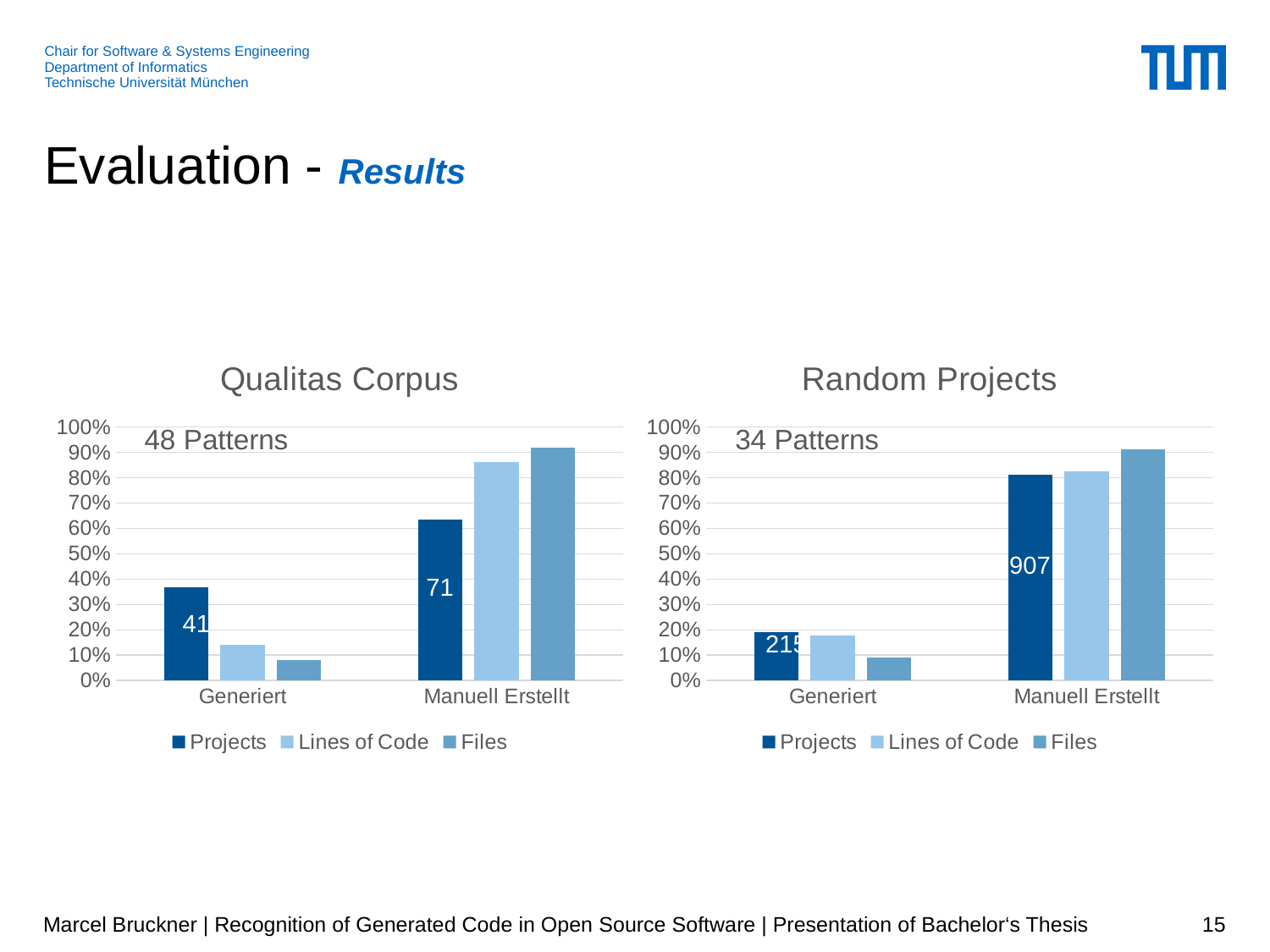

# Evaluation - Results

### Chart: Random Projects

| Category | Projects | Lines of Code | Files |
|---|---|---|---|
| Generiert | 0.19 | 0.1766 | 0.09 |
| Manuell Erstellt | 0.81 | 0.8234 | 0.91 |

### Chart: Qualitas Corpus

| Category | Projects | Lines of Code | Files |
|---|---|---|---|
| Generiert | 0.36607142857142855 | 0.13949999999999999 | 0.08070000000000001 |
| Manuell Erstellt | 0.6339285714285714 | 0.8605 | 0.9193 |
48 Patterns
34 Patterns
907
71
41
215
Marcel Bruckner | Recognition of Generated Code in Open Source Software | Presentation of Bachelor‘s Thesis
15